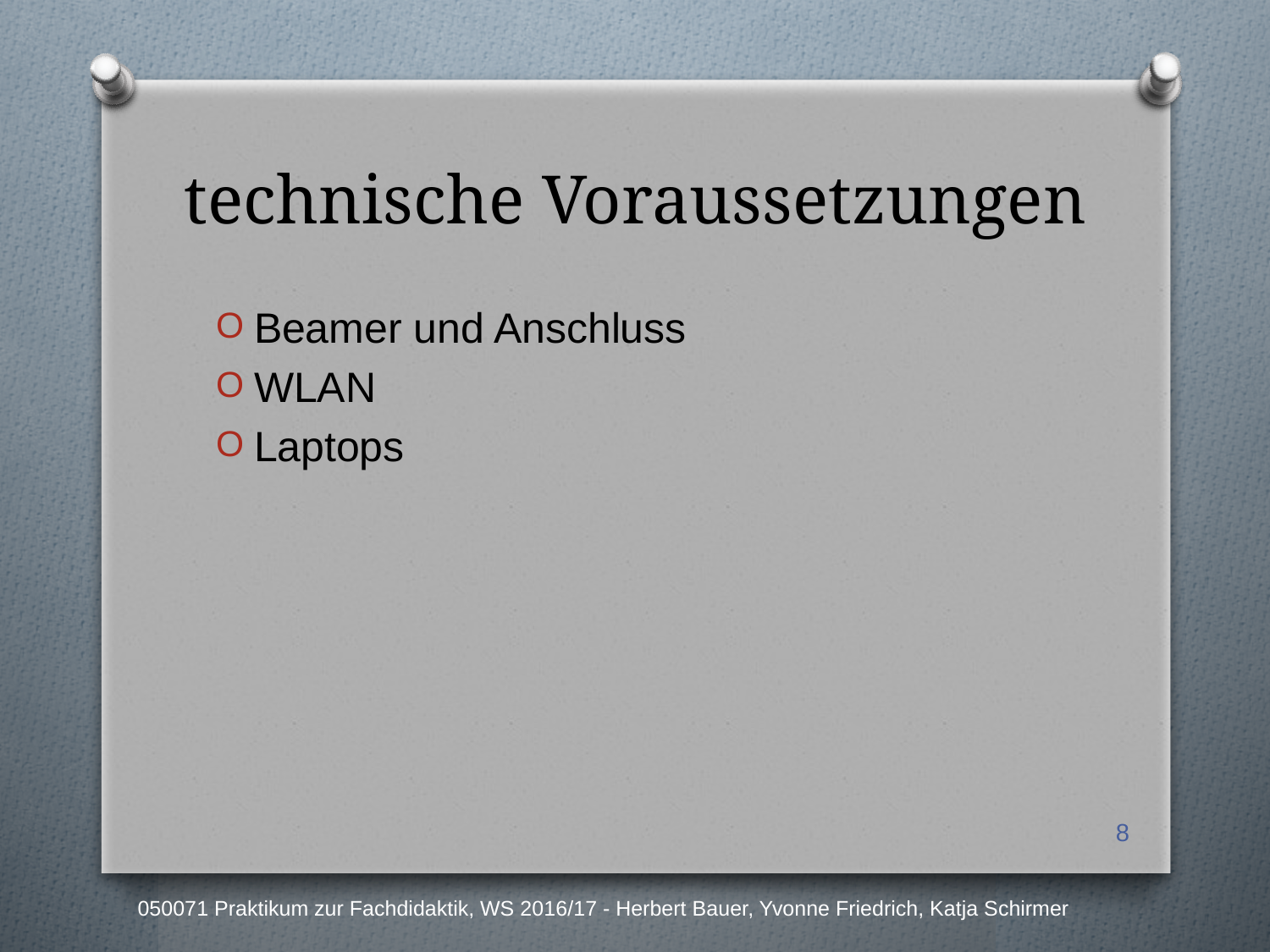

# technische Voraussetzungen
Beamer und Anschluss
WLAN
Laptops
8
050071 Praktikum zur Fachdidaktik, WS 2016/17 - Herbert Bauer, Yvonne Friedrich, Katja Schirmer